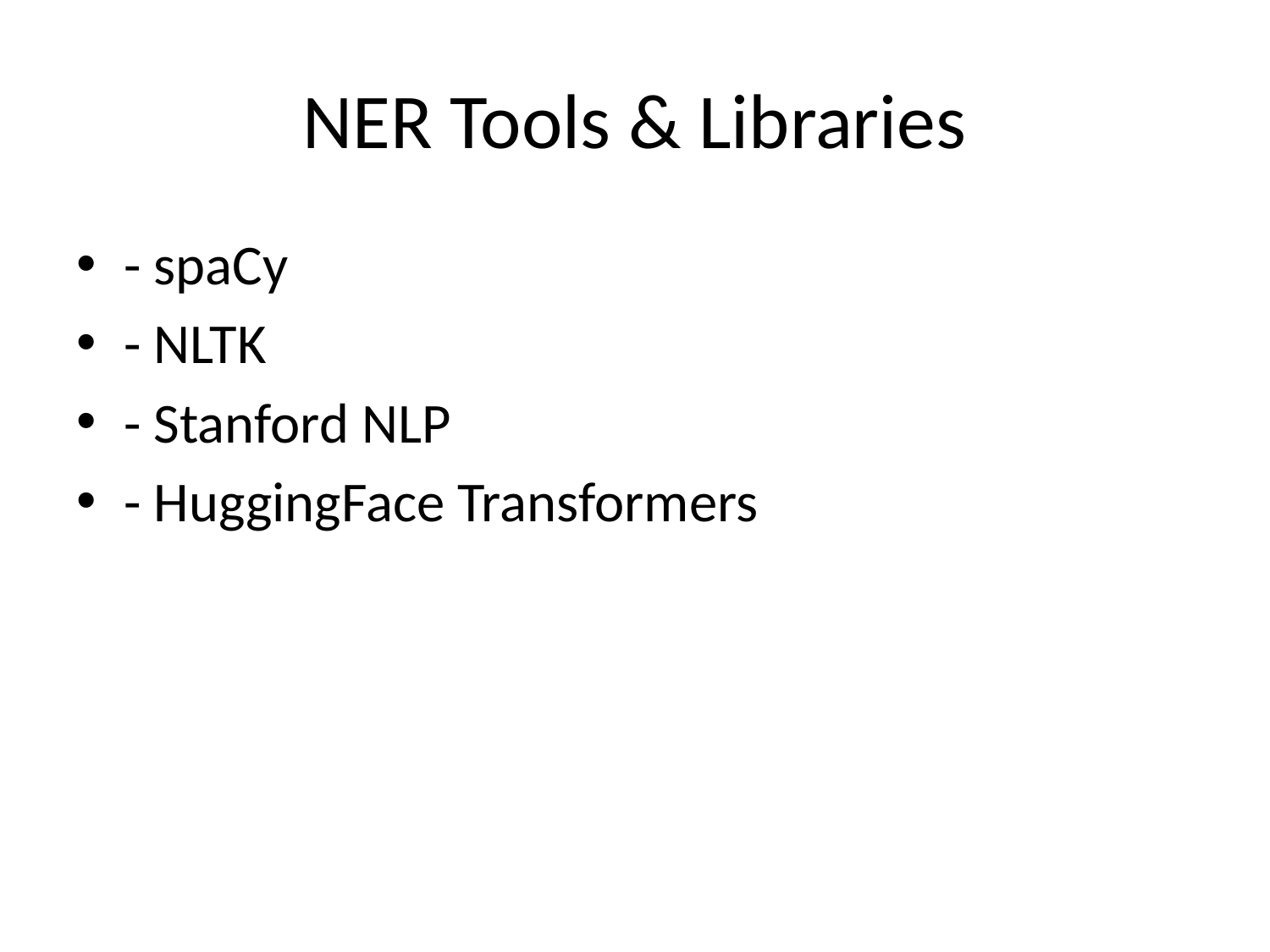

# NER Tools & Libraries
- spaCy
- NLTK
- Stanford NLP
- HuggingFace Transformers